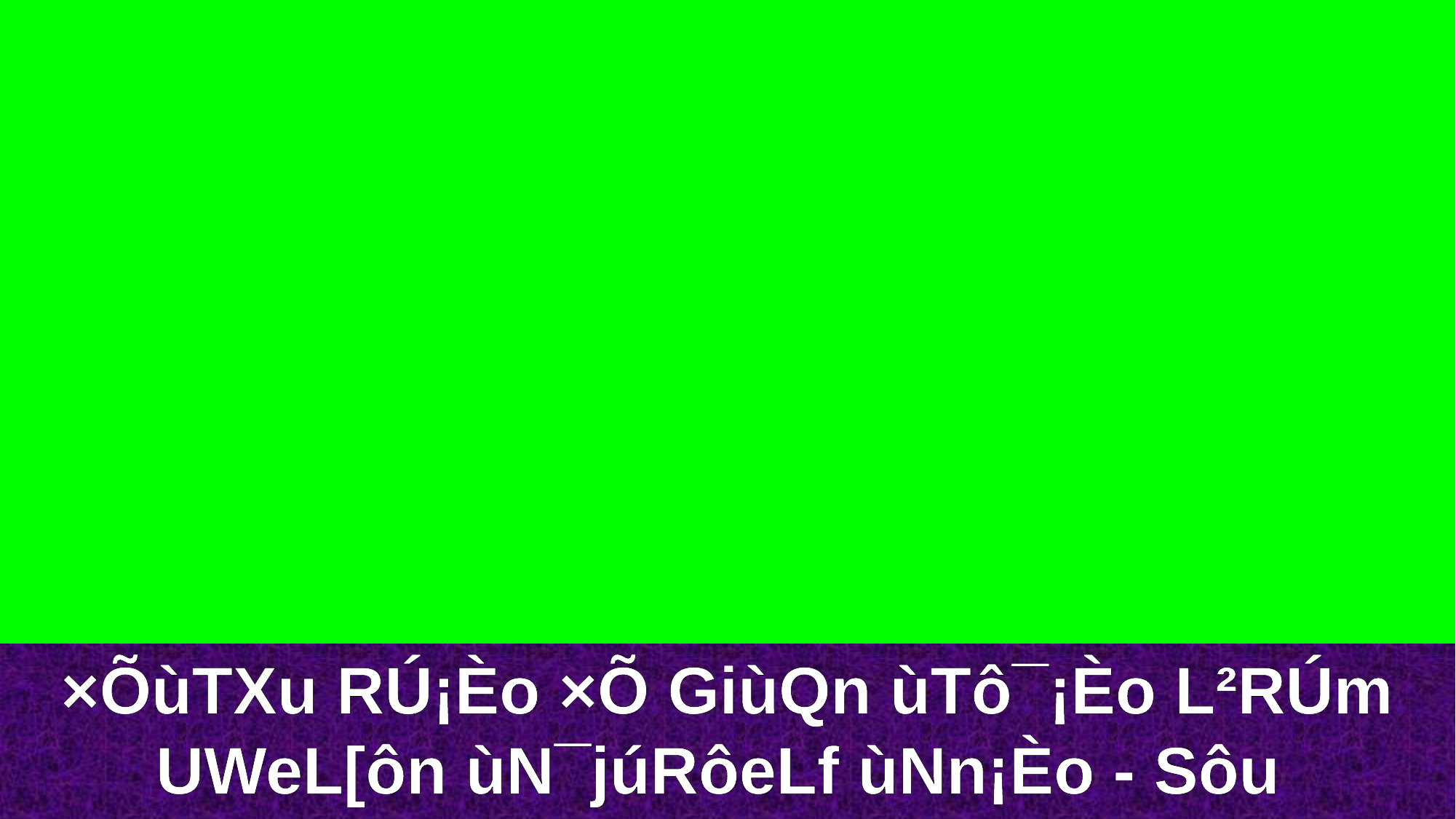

×ÕùTXu RÚ¡Èo ×Õ GiùQn ùTô¯¡Èo L²RÚm UWeL[ôn ùN¯júRôeLf ùNn¡Èo - Sôu